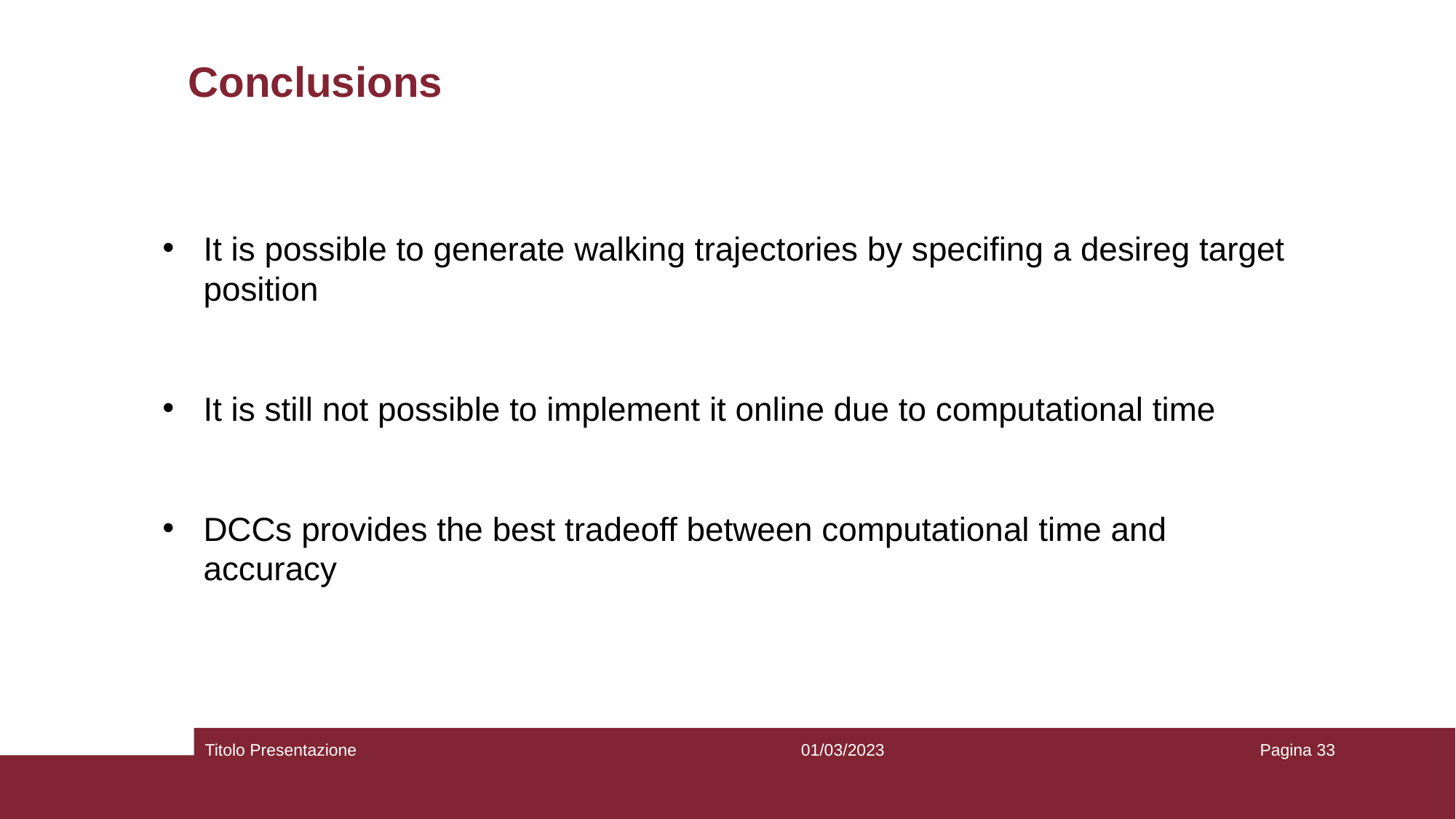

# Conclusions
It is possible to generate walking trajectories by specifing a desireg target position

It is still not possible to implement it online due to computational time

DCCs provides the best tradeoff between computational time and accuracy
Titolo Presentazione
01/03/2023
Pagina 33